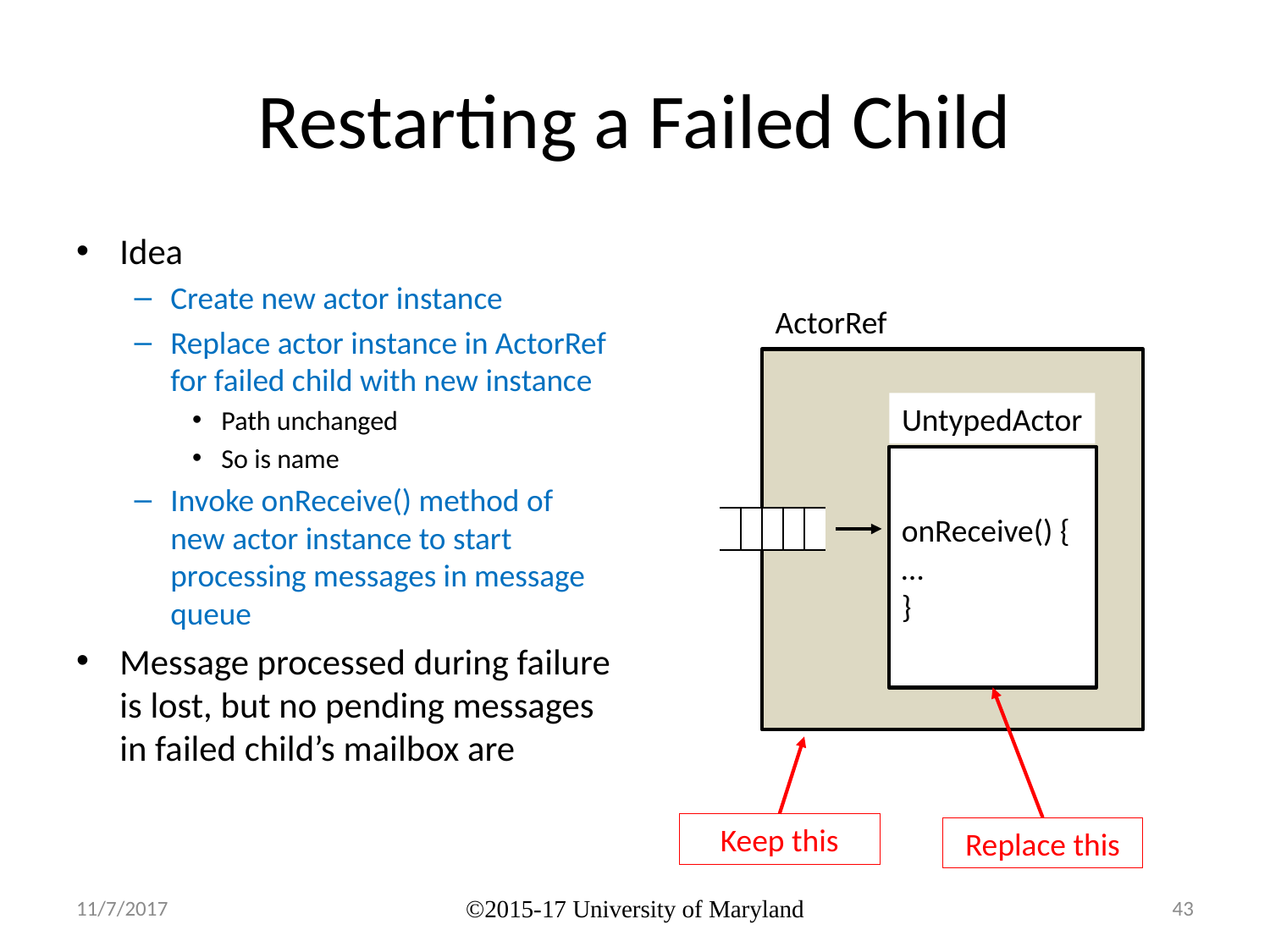

# Restarting a Failed Child
Idea
Create new actor instance
Replace actor instance in ActorRef for failed child with new instance
Path unchanged
So is name
Invoke onReceive() method of new actor instance to start processing messages in message queue
Message processed during failure is lost, but no pending messages in failed child’s mailbox are

ActorRef

UntypedActor

onReceive() {
…
}

Keep this
Replace this
11/7/2017
©2015-17 University of Maryland
43